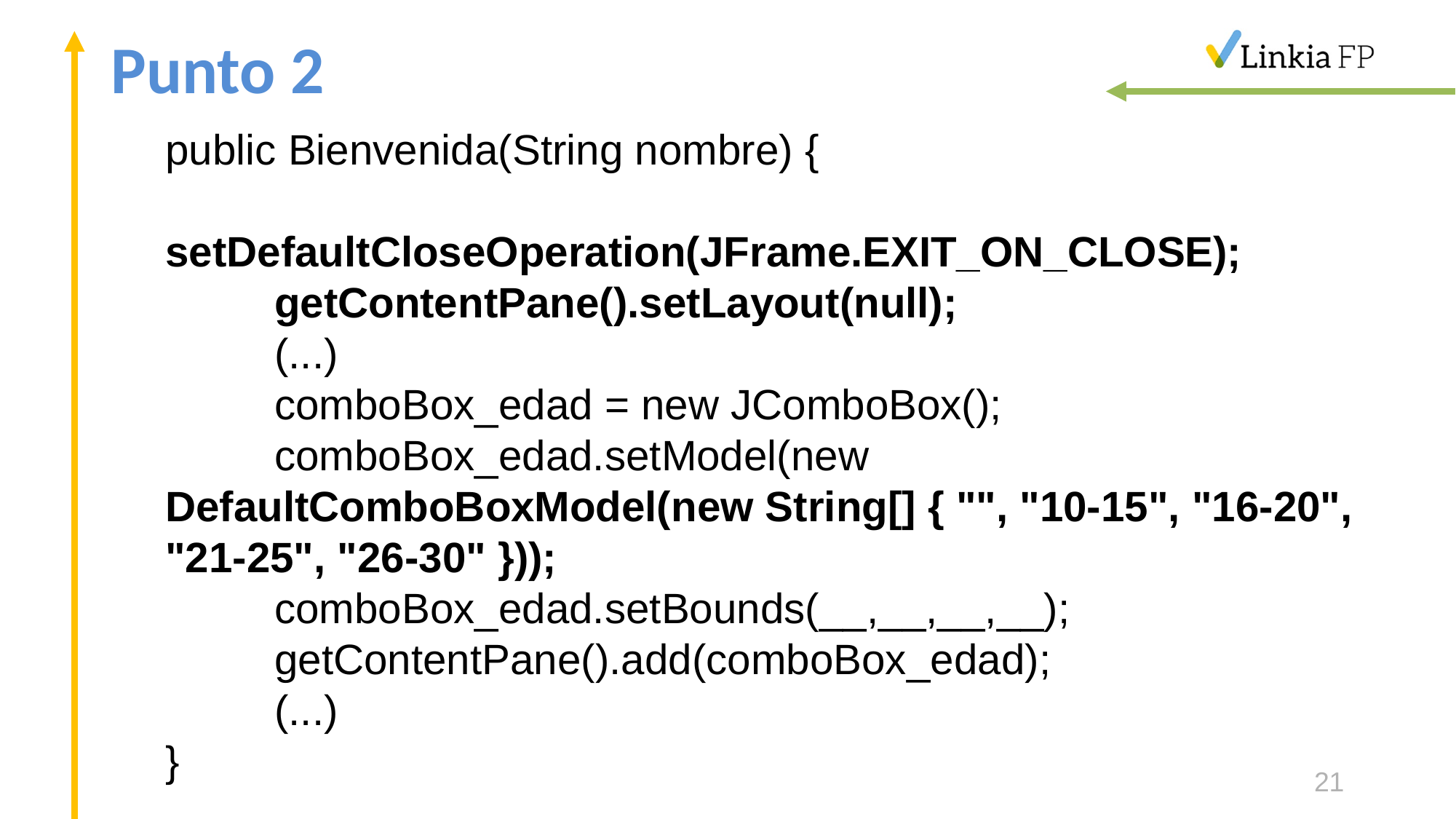

# Punto 2
public Bienvenida(String nombre) {
		setDefaultCloseOperation(JFrame.EXIT_ON_CLOSE);
	getContentPane().setLayout(null);
	(...)
	comboBox_edad = new JComboBox();
	comboBox_edad.setModel(new 	DefaultComboBoxModel(new String[] { "", "10-15", "16-20", "21-25", "26-30" }));
	comboBox_edad.setBounds(__,__,__,__);
	getContentPane().add(comboBox_edad);
	(...)
}
21